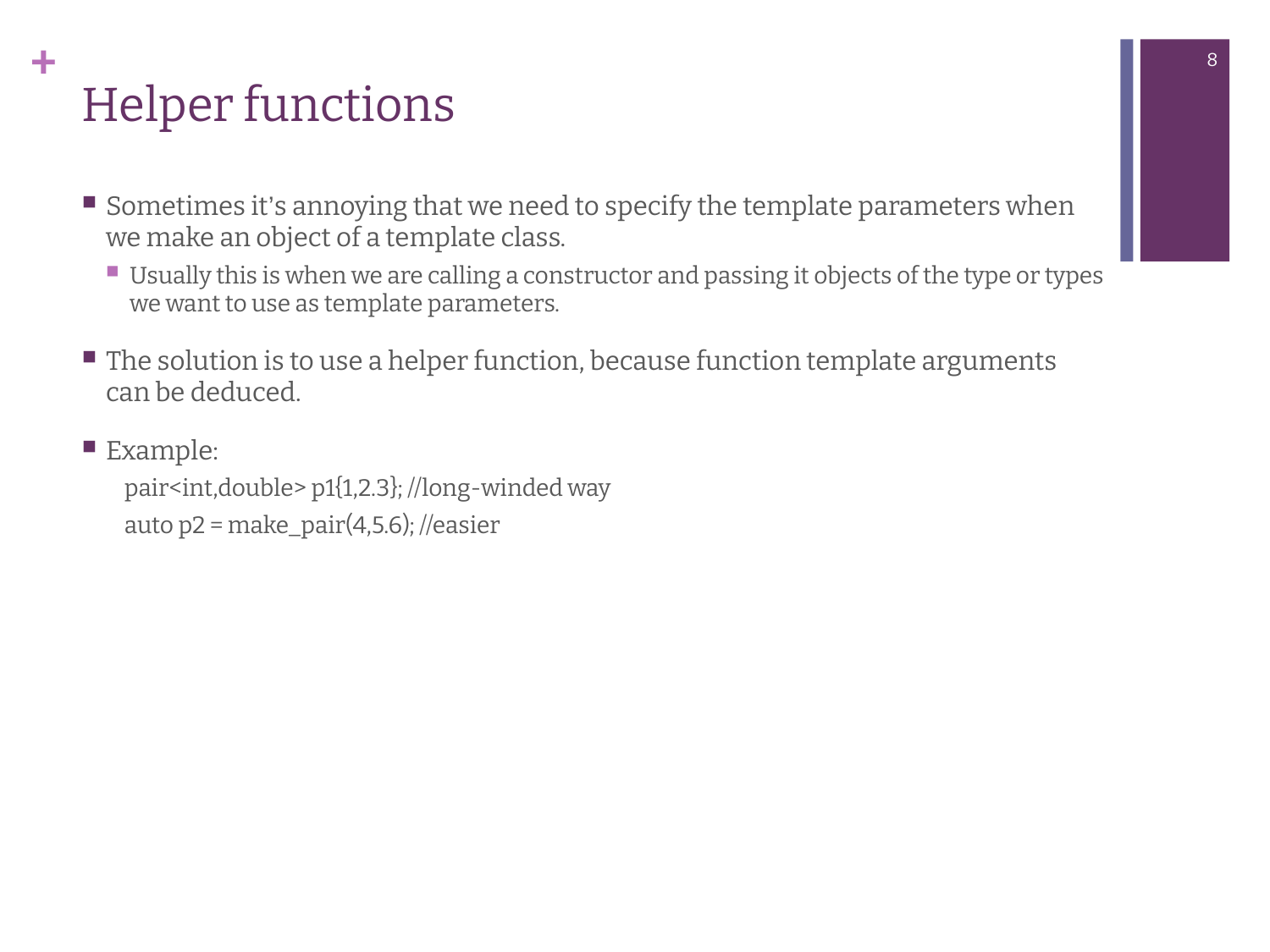

8
# Helper functions
Sometimes it’s annoying that we need to specify the template parameters when we make an object of a template class.
Usually this is when we are calling a constructor and passing it objects of the type or types we want to use as template parameters.
The solution is to use a helper function, because function template arguments can be deduced.
Example:
    pair<int,double> p1{1,2.3}; //long-winded way
    auto p2 = make_pair(4,5.6); //easier